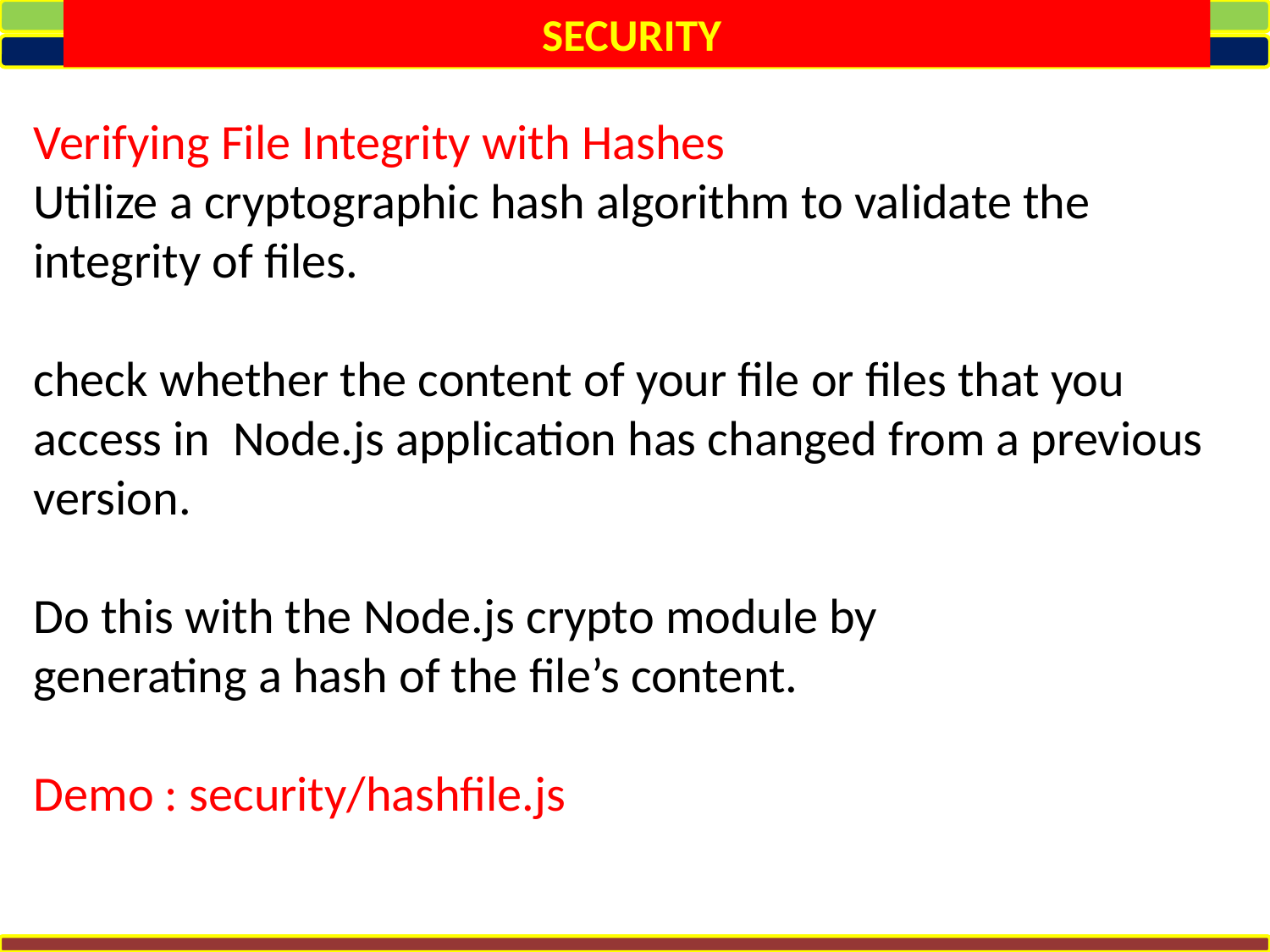

SECURITY

Verifying File Integrity with Hashes
Utilize a cryptographic hash algorithm to validate the integrity of files.

check whether the content of your file or files that you access in  Node.js application has changed from a previous version.

Do this with the Node.js crypto module by
generating a hash of the file’s content.

Demo : security/hashfile.js